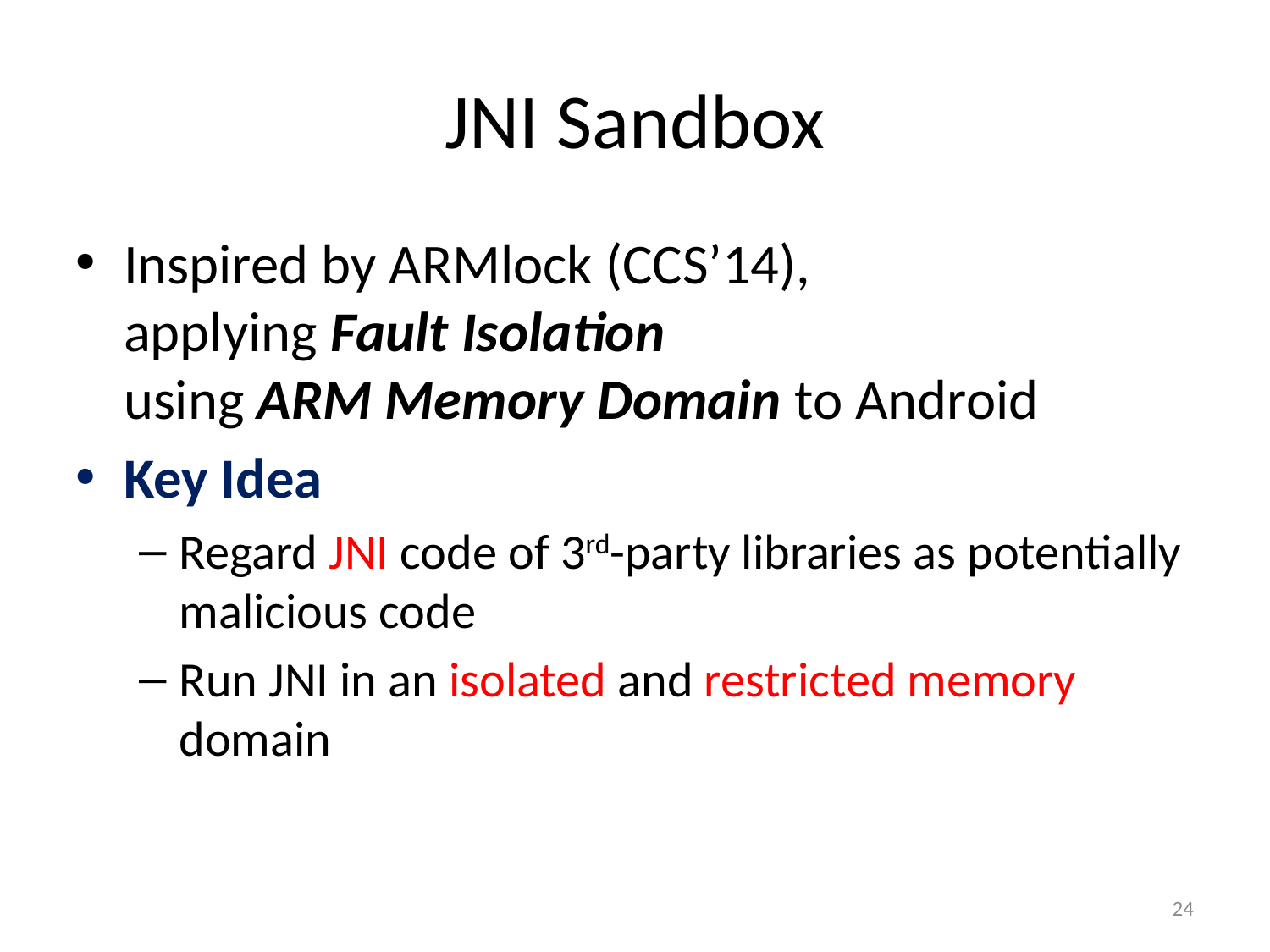

# JNI Sandbox
Inspired by ARMlock (CCS’14),
applying Fault Isolation
using ARM Memory Domain to Android
Key Idea
Regard JNI code of 3rd-party libraries as potentially malicious code
Run JNI in an isolated and restricted memory domain
24